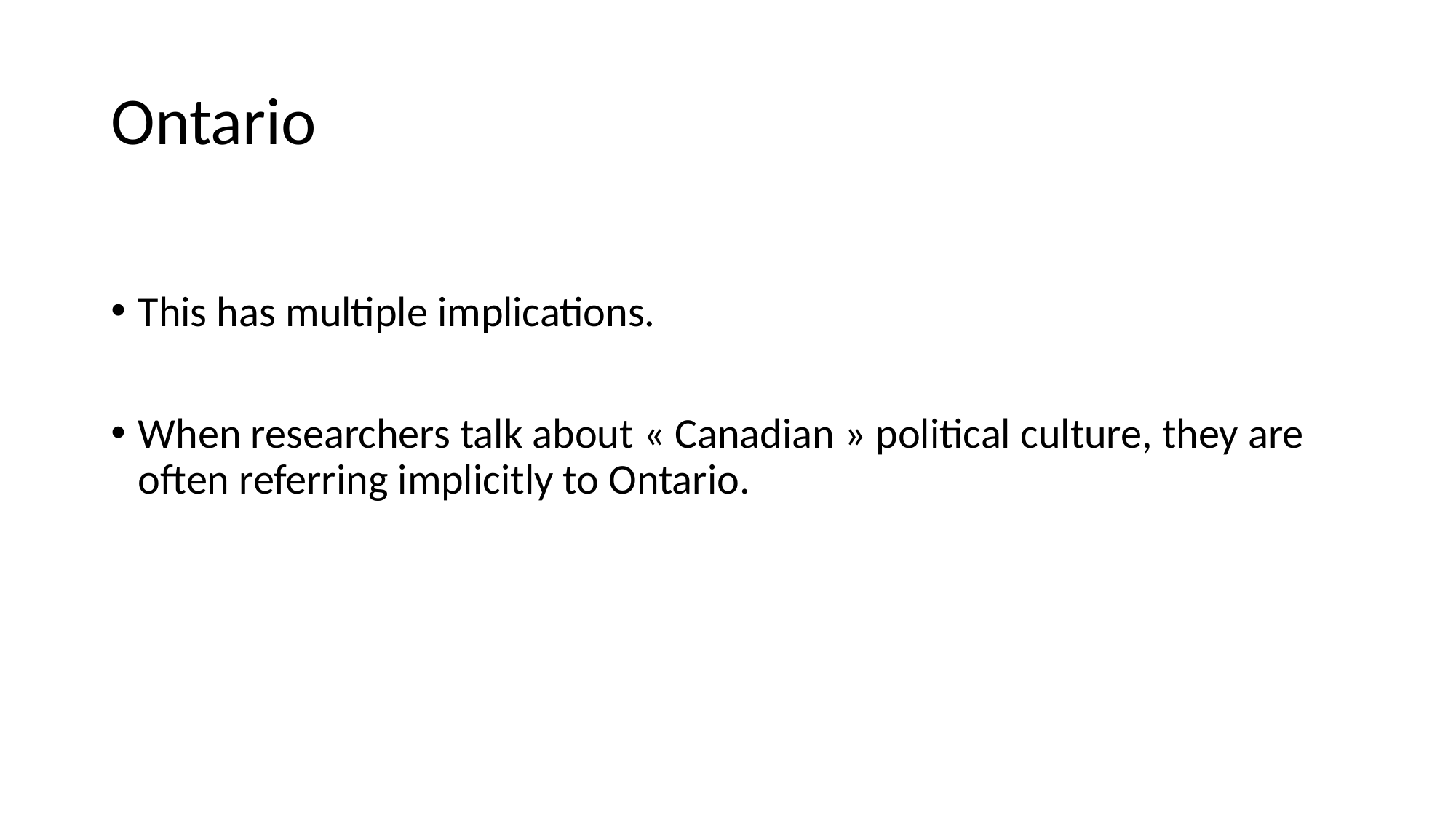

# Ontario

This has multiple implications.

When researchers talk about « Canadian » political culture, they are often referring implicitly to Ontario.